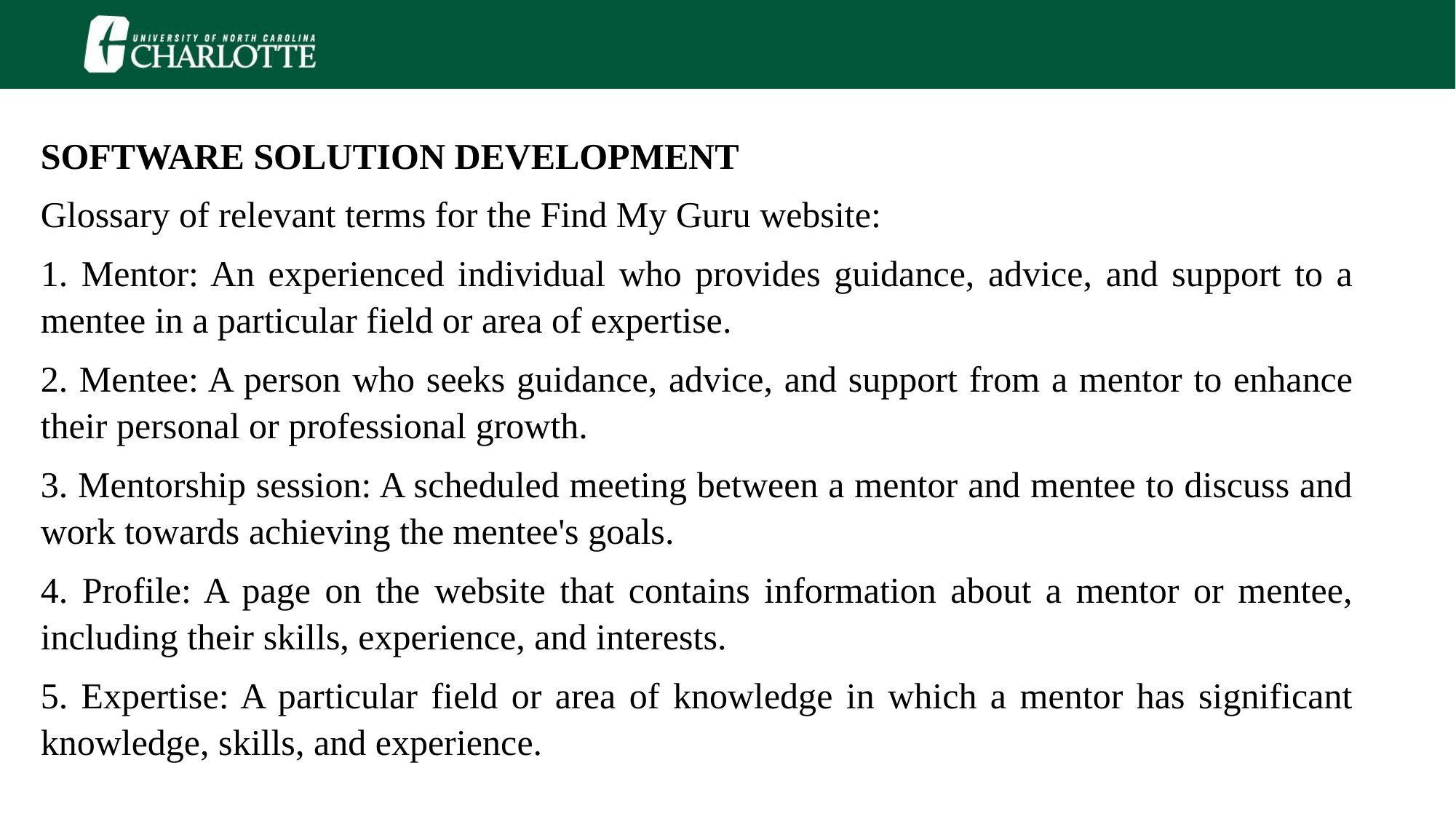

SOFTWARE SOLUTION DEVELOPMENT
Glossary of relevant terms for the Find My Guru website:
1. Mentor: An experienced individual who provides guidance, advice, and support to a mentee in a particular field or area of expertise.
2. Mentee: A person who seeks guidance, advice, and support from a mentor to enhance their personal or professional growth.
3. Mentorship session: A scheduled meeting between a mentor and mentee to discuss and work towards achieving the mentee's goals.
4. Profile: A page on the website that contains information about a mentor or mentee, including their skills, experience, and interests.
5. Expertise: A particular field or area of knowledge in which a mentor has significant knowledge, skills, and experience.